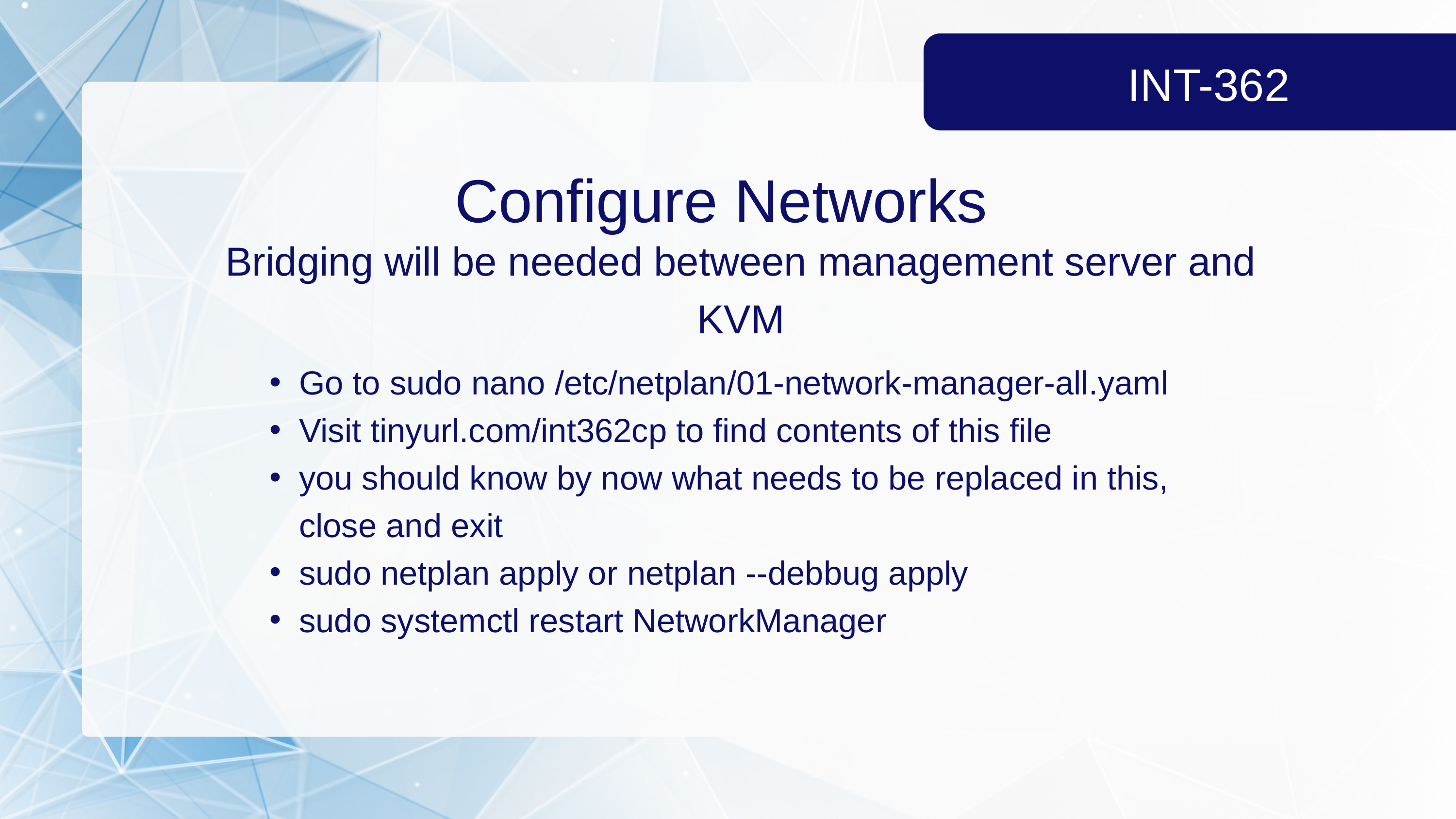

INT-362

Configure Networks
Bridging will be needed between management server and KVM
Go to sudo nano /etc/netplan/01-network-manager-all.yaml
Visit tinyurl.com/int362cp to find contents of this file
you should know by now what needs to be replaced in this, close and exit
sudo netplan apply or netplan --debbug apply
sudo systemctl restart NetworkManager